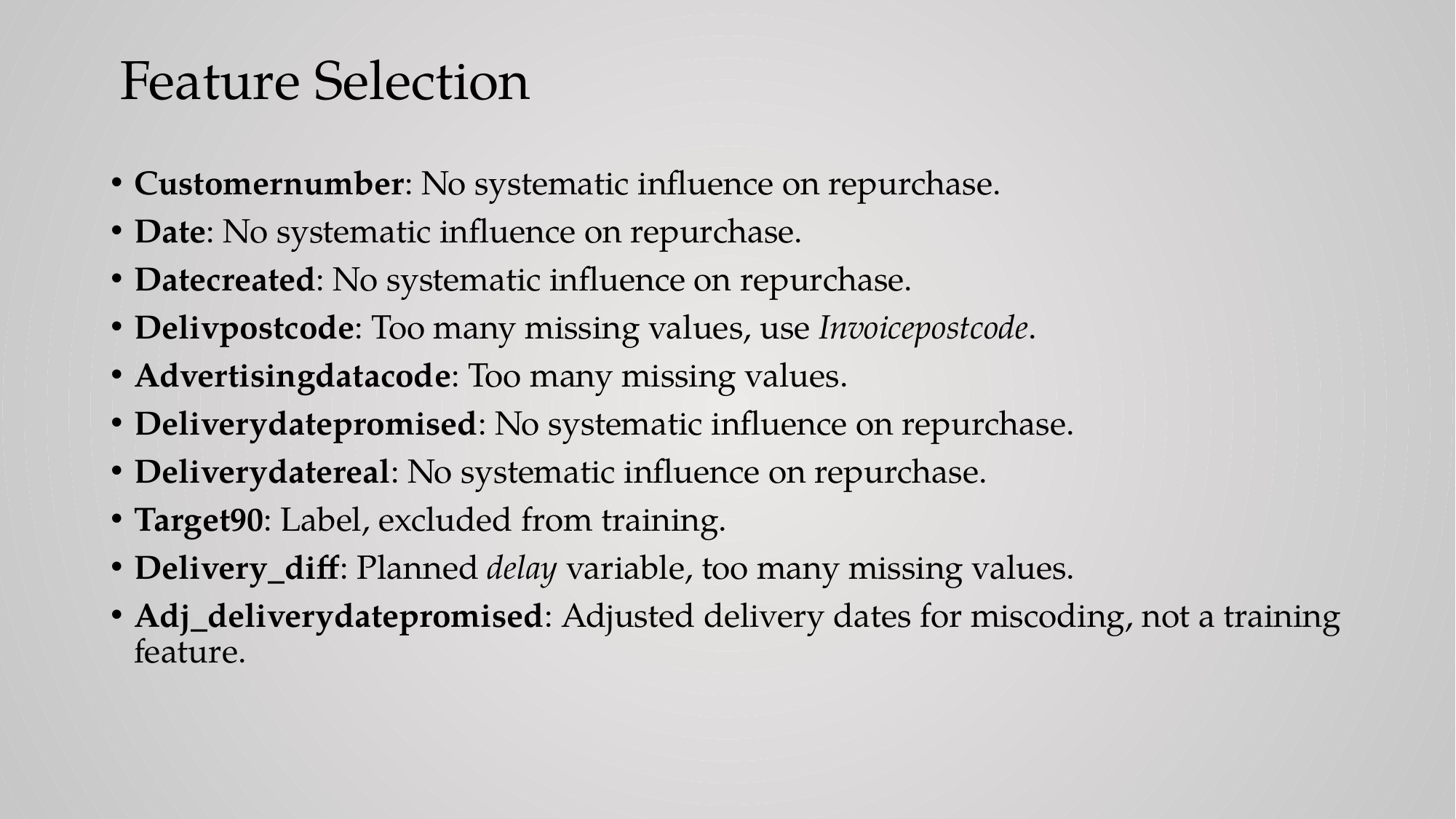

# Feature Selection
Customernumber: No systematic influence on repurchase.
Date: No systematic influence on repurchase.
Datecreated: No systematic influence on repurchase.
Delivpostcode: Too many missing values, use Invoicepostcode.
Advertisingdatacode: Too many missing values.
Deliverydatepromised: No systematic influence on repurchase.
Deliverydatereal: No systematic influence on repurchase.
Target90: Label, excluded from training.
Delivery_diff: Planned delay variable, too many missing values.
Adj_deliverydatepromised: Adjusted delivery dates for miscoding, not a training feature.